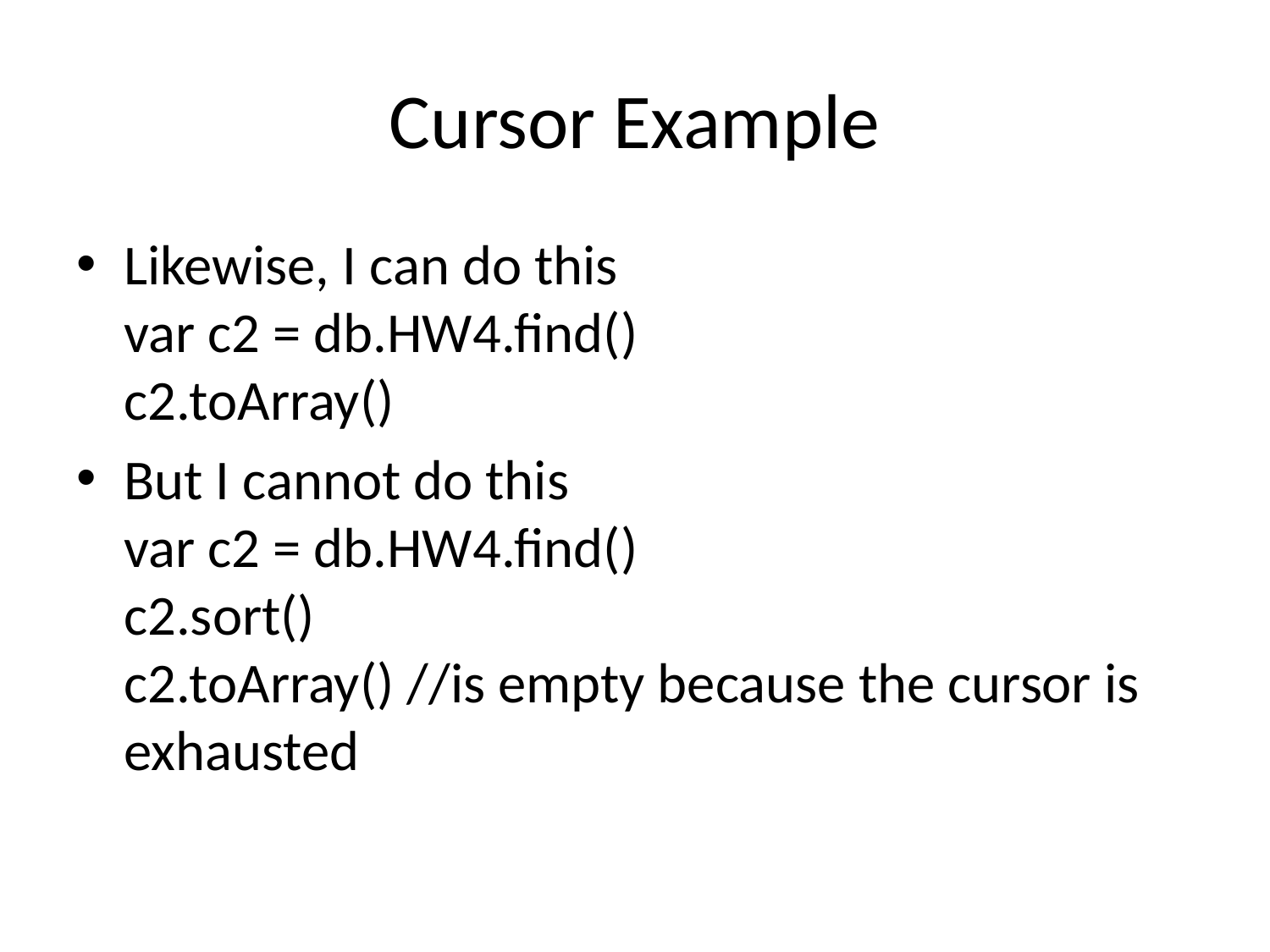

# Cursor Example
Likewise, I can do this
var c2 = db.HW4.find()
c2.toArray()
But I cannot do this
var c2 = db.HW4.find()
c2.sort()
c2.toArray() //is empty because the cursor is exhausted